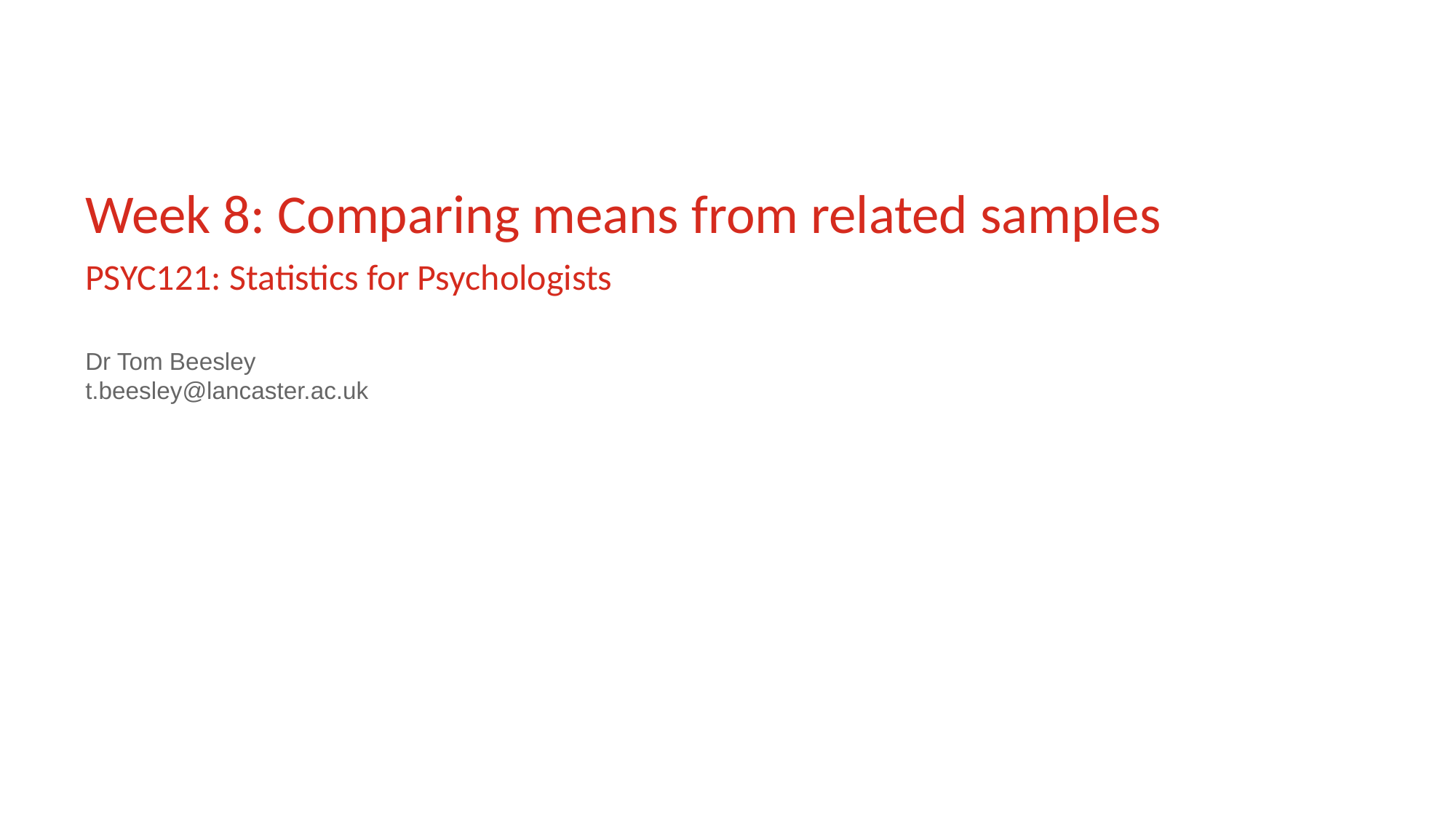

# Week 8: Comparing means from related samples PSYC121: Statistics for Psychologists
Dr Tom Beesley
t.beesley@lancaster.ac.uk